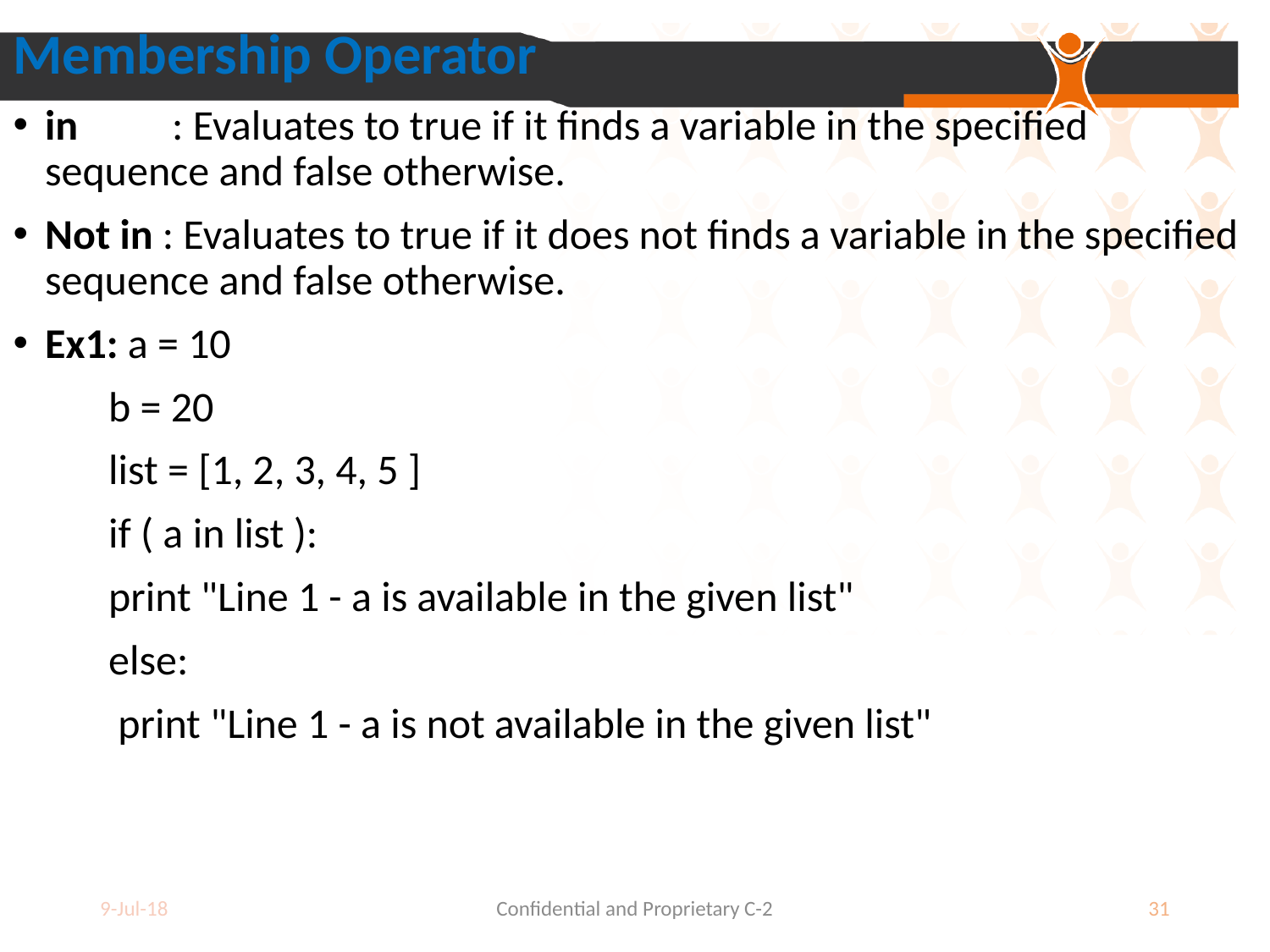

Membership Operator
in	: Evaluates to true if it finds a variable in the specified sequence and false otherwise.
Not in : Evaluates to true if it does not finds a variable in the specified sequence and false otherwise.
Ex1: a = 10
          b = 20
          list = [1, 2, 3, 4, 5 ]
          if ( a in list ):
          print "Line 1 - a is available in the given list"
          else:
           print "Line 1 - a is not available in the given list"

9-Jul-18
Confidential and Proprietary C-2
31